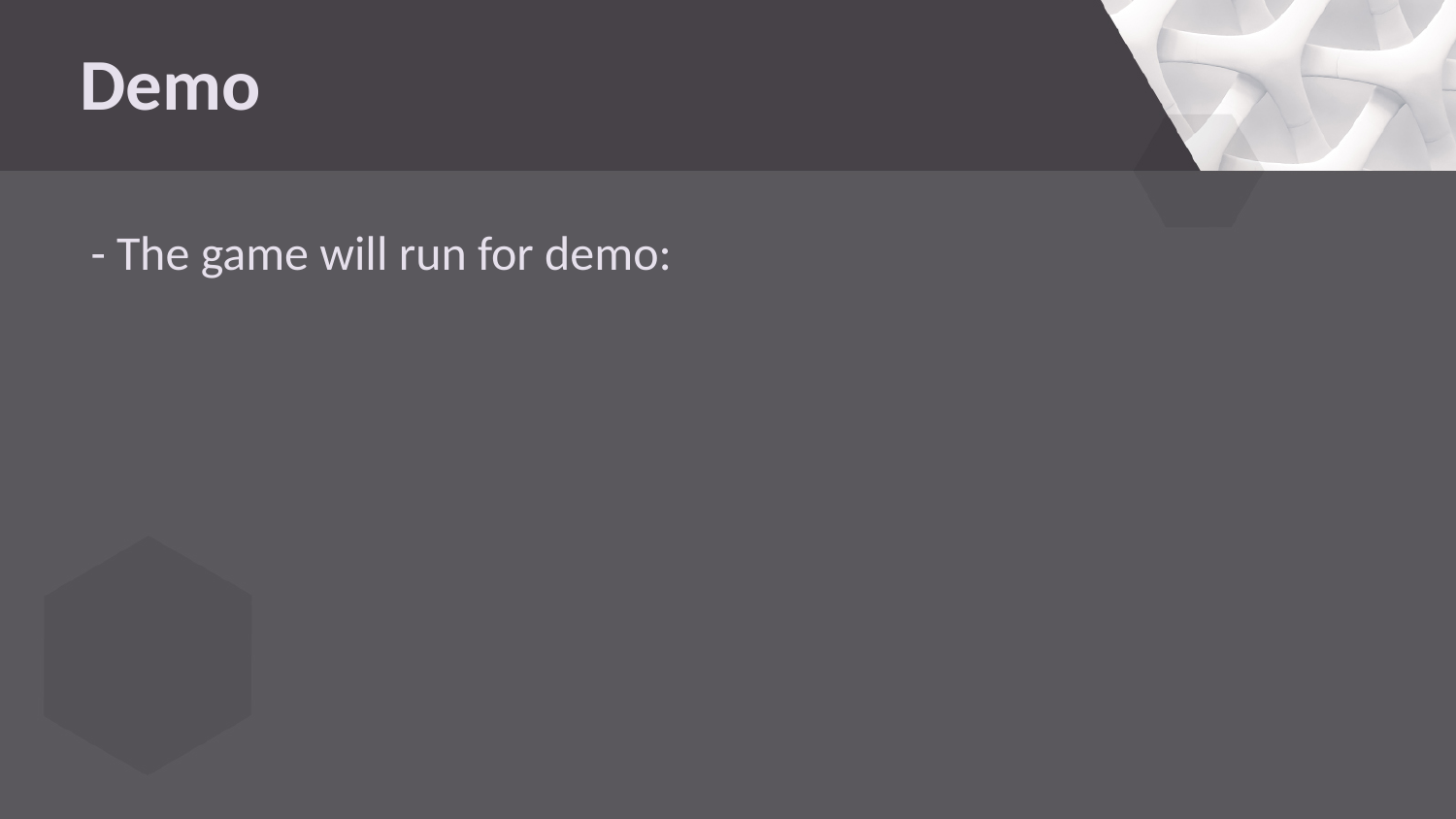

# Demo
 - The game will run for demo: